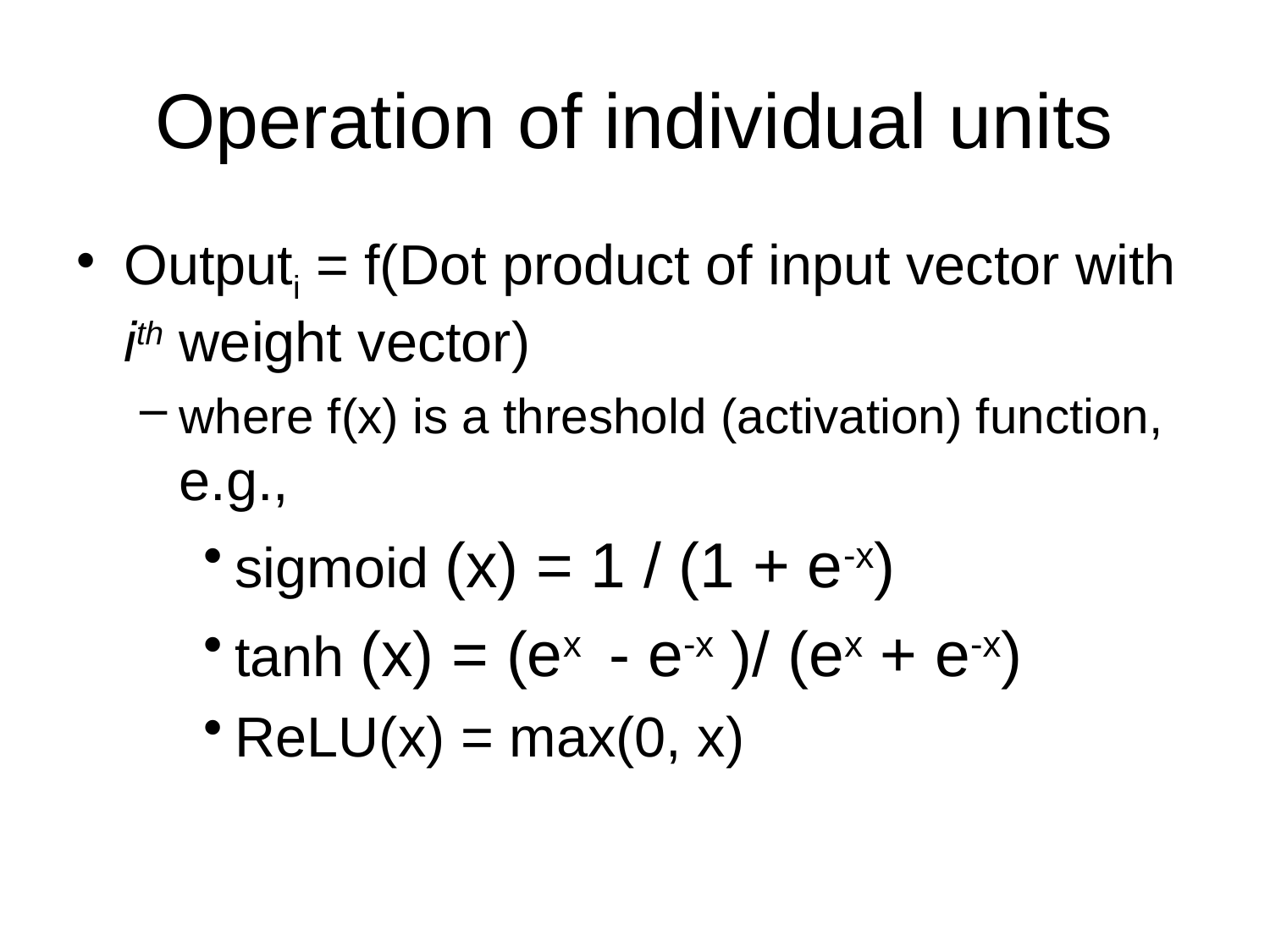

# Operation of individual units
Outputi = f(Dot product of input vector with ith weight vector)
where f(x) is a threshold (activation) function, e.g.,
sigmoid (x) = 1 / (1 + e-x)
tanh (x) = (ex  - e-x )/ (ex + e-x)
ReLU(x) = max(0, x)